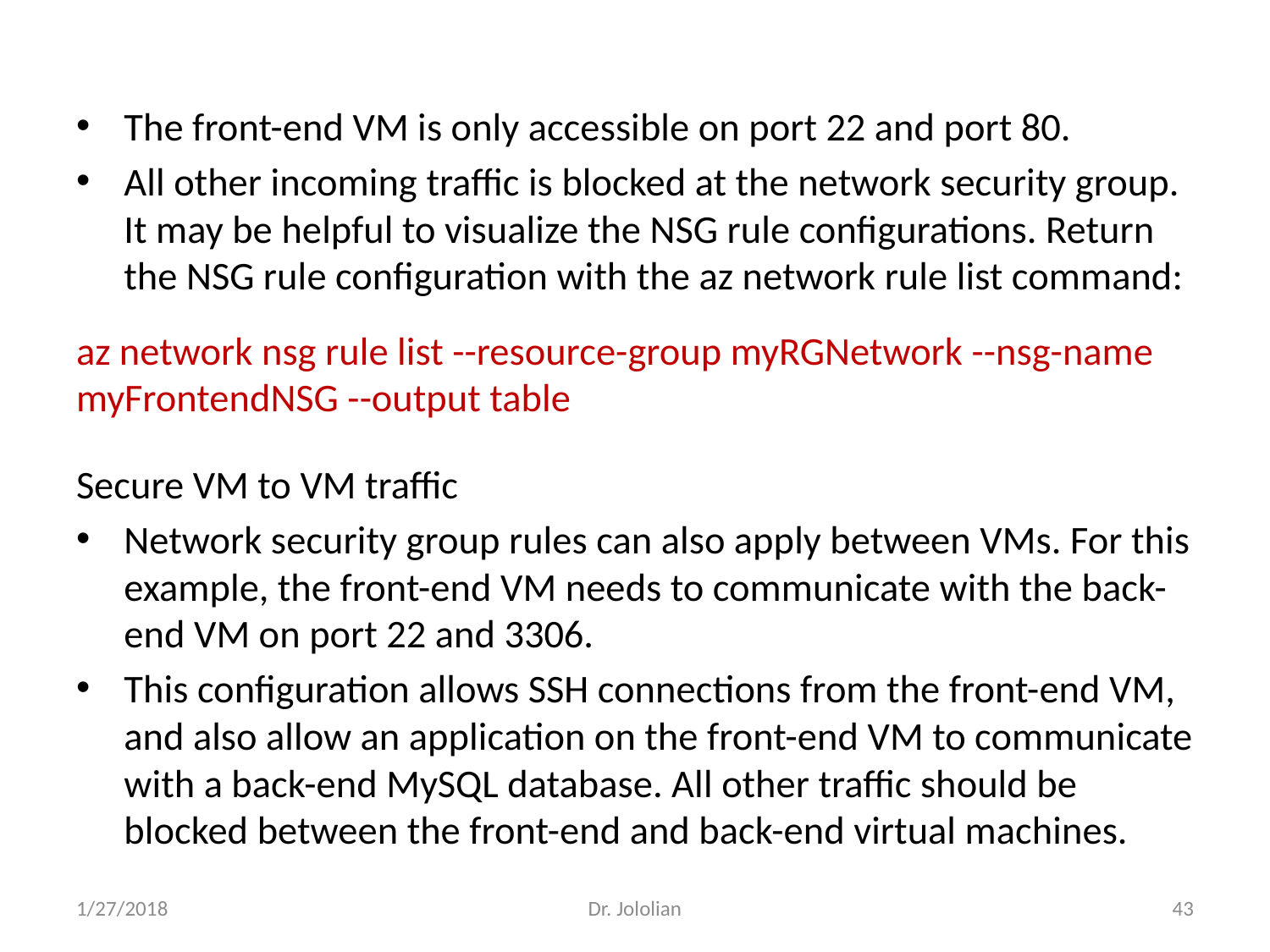

The front-end VM is only accessible on port 22 and port 80.
All other incoming traffic is blocked at the network security group. It may be helpful to visualize the NSG rule configurations. Return the NSG rule configuration with the az network rule list command:
az network nsg rule list --resource-group myRGNetwork --nsg-name myFrontendNSG --output table
Secure VM to VM traffic
Network security group rules can also apply between VMs. For this example, the front-end VM needs to communicate with the back-end VM on port 22 and 3306.
This configuration allows SSH connections from the front-end VM, and also allow an application on the front-end VM to communicate with a back-end MySQL database. All other traffic should be blocked between the front-end and back-end virtual machines.

1/27/2018
Dr. Jololian
43